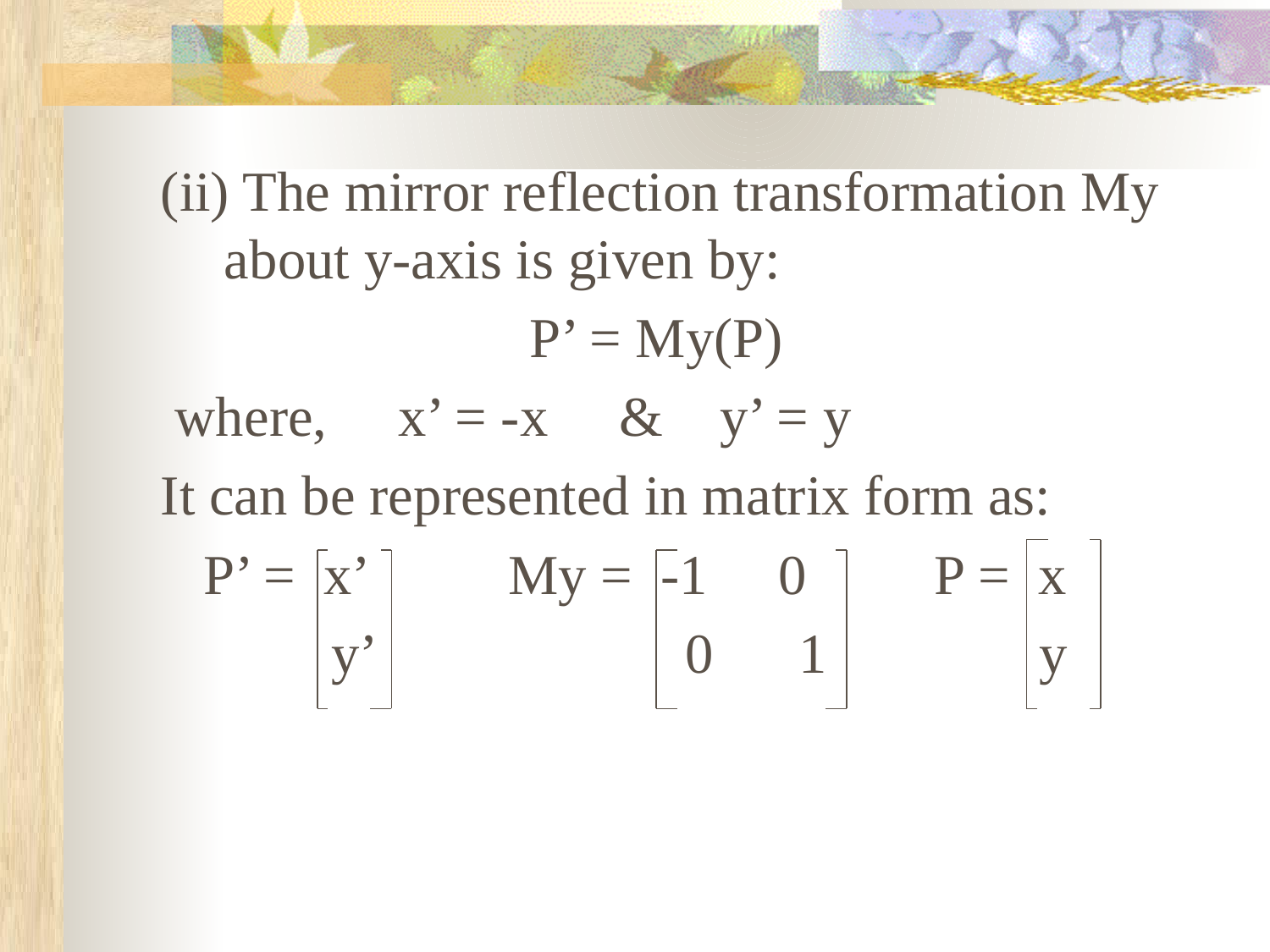

(ii) The mirror reflection transformation My about y-axis is given by:
                          P’ = My(P)
 where,     x’ = -x     &    y’ = y
It can be represented in matrix form as:
   P’ =  x’          My =  -1     0         P =  x
            y’                      0      1               y